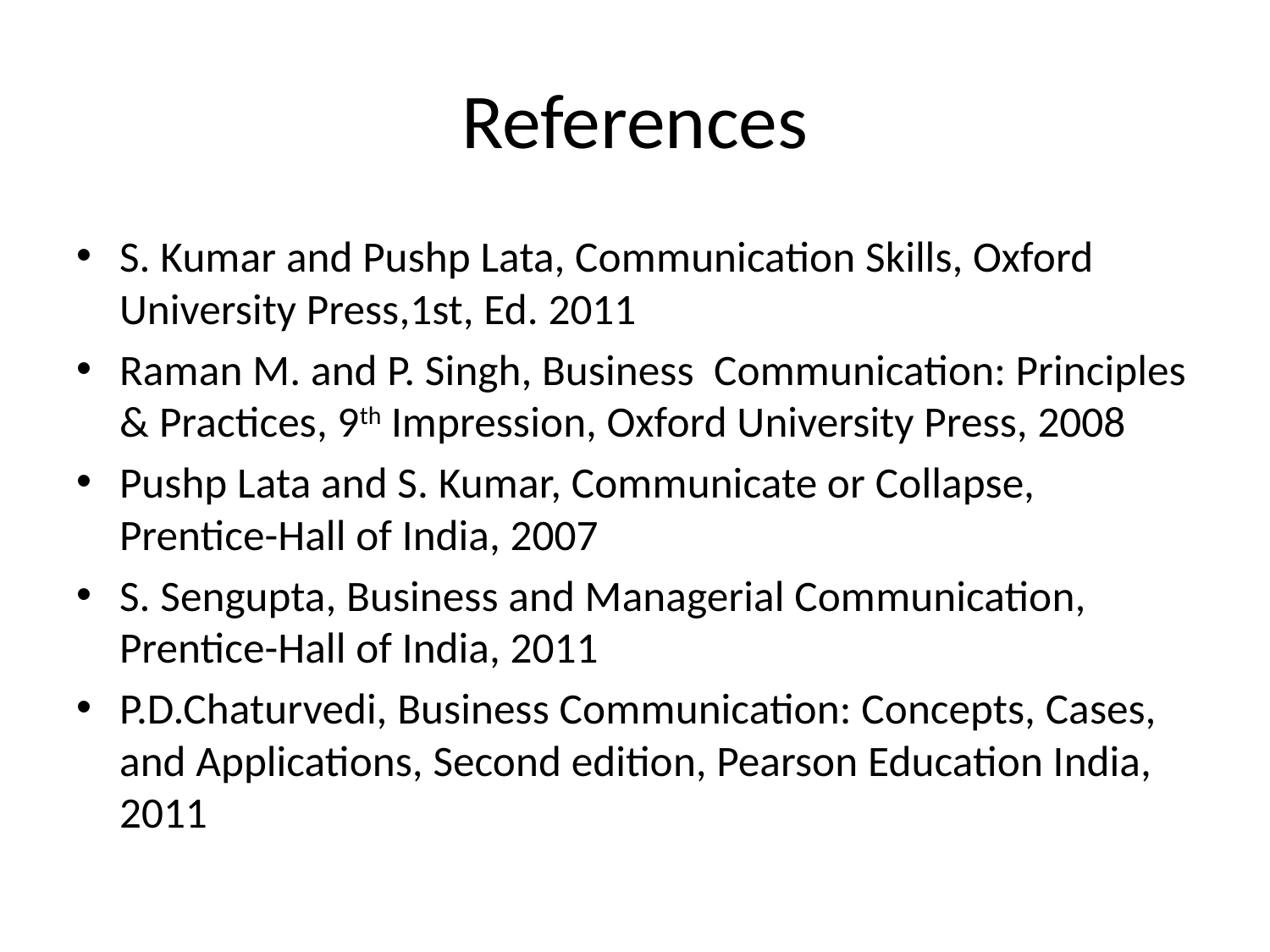

# References
S. Kumar and Pushp Lata, Communication Skills, Oxford University Press,1st, Ed. 2011
Raman M. and P. Singh, Business  Communication: Principles & Practices, 9th Impression, Oxford University Press, 2008
Pushp Lata and S. Kumar, Communicate or Collapse, Prentice-Hall of India, 2007
S. Sengupta, Business and Managerial Communication, Prentice-Hall of India, 2011
P.D.Chaturvedi, Business Communication: Concepts, Cases, and Applications, Second edition, Pearson Education India, 2011